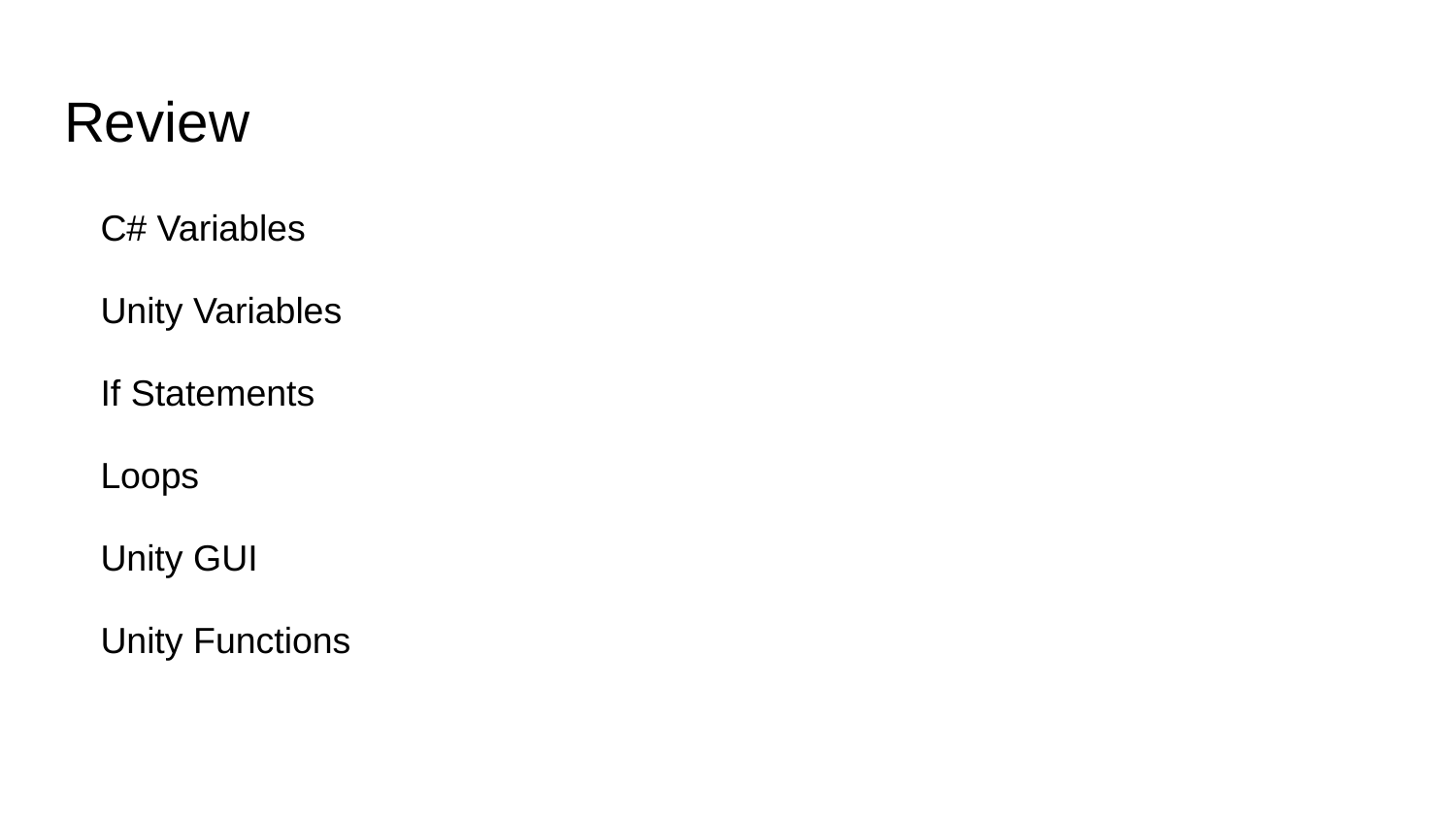

# Review
C# Variables
Unity Variables
If Statements
Loops
Unity GUI
Unity Functions